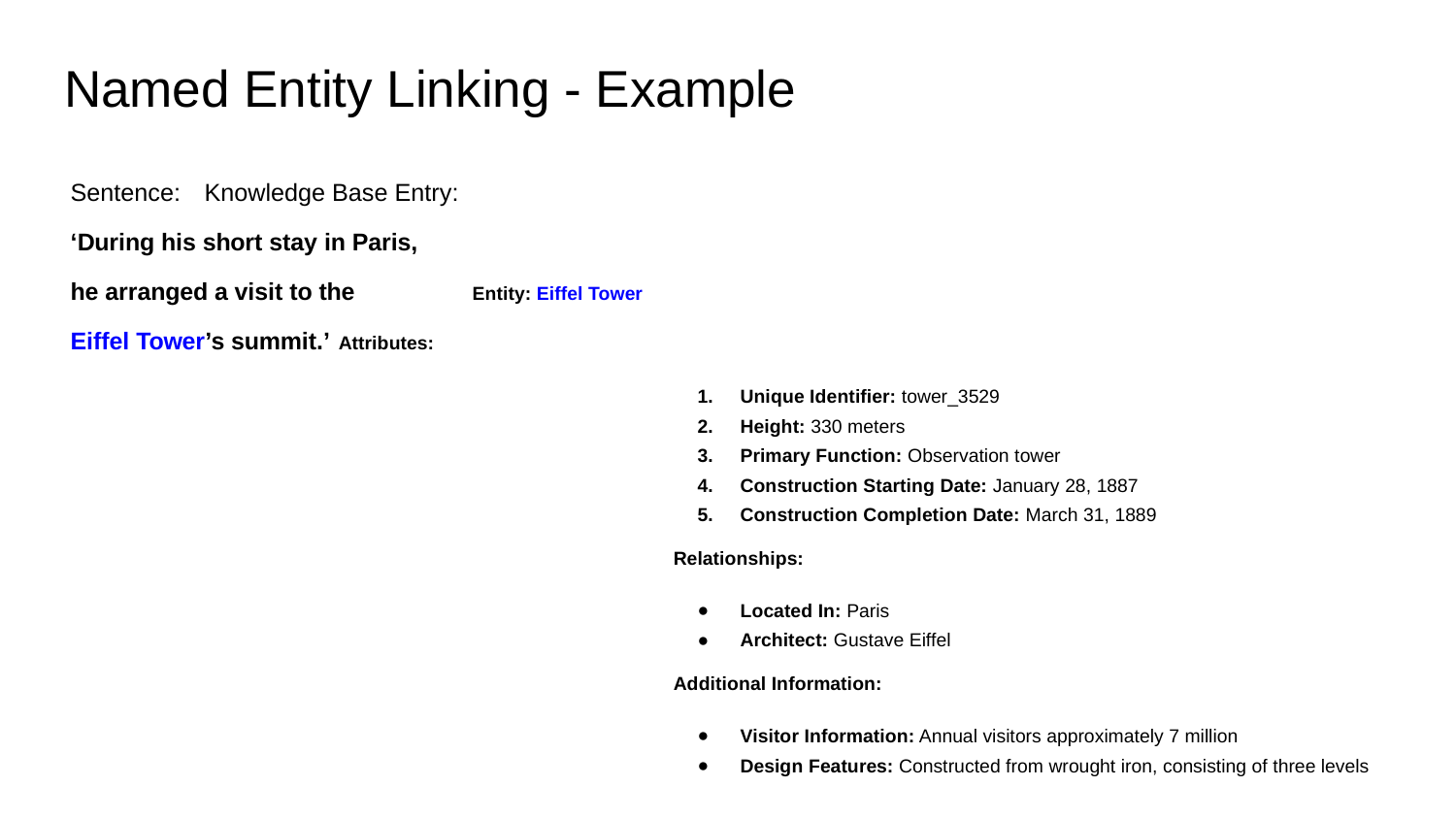

# Named Entity Linking - Example
Sentence: 								Knowledge Base Entry:
‘During his short stay in Paris,
he arranged a visit to the					Entity: Eiffel Tower
Eiffel Tower’s summit.’						Attributes:
Unique Identifier: tower_3529
Height: 330 meters
Primary Function: Observation tower
Construction Starting Date: January 28, 1887
Construction Completion Date: March 31, 1889
Relationships:
Located In: Paris
Architect: Gustave Eiffel
Additional Information:
Visitor Information: Annual visitors approximately 7 million
Design Features: Constructed from wrought iron, consisting of three levels